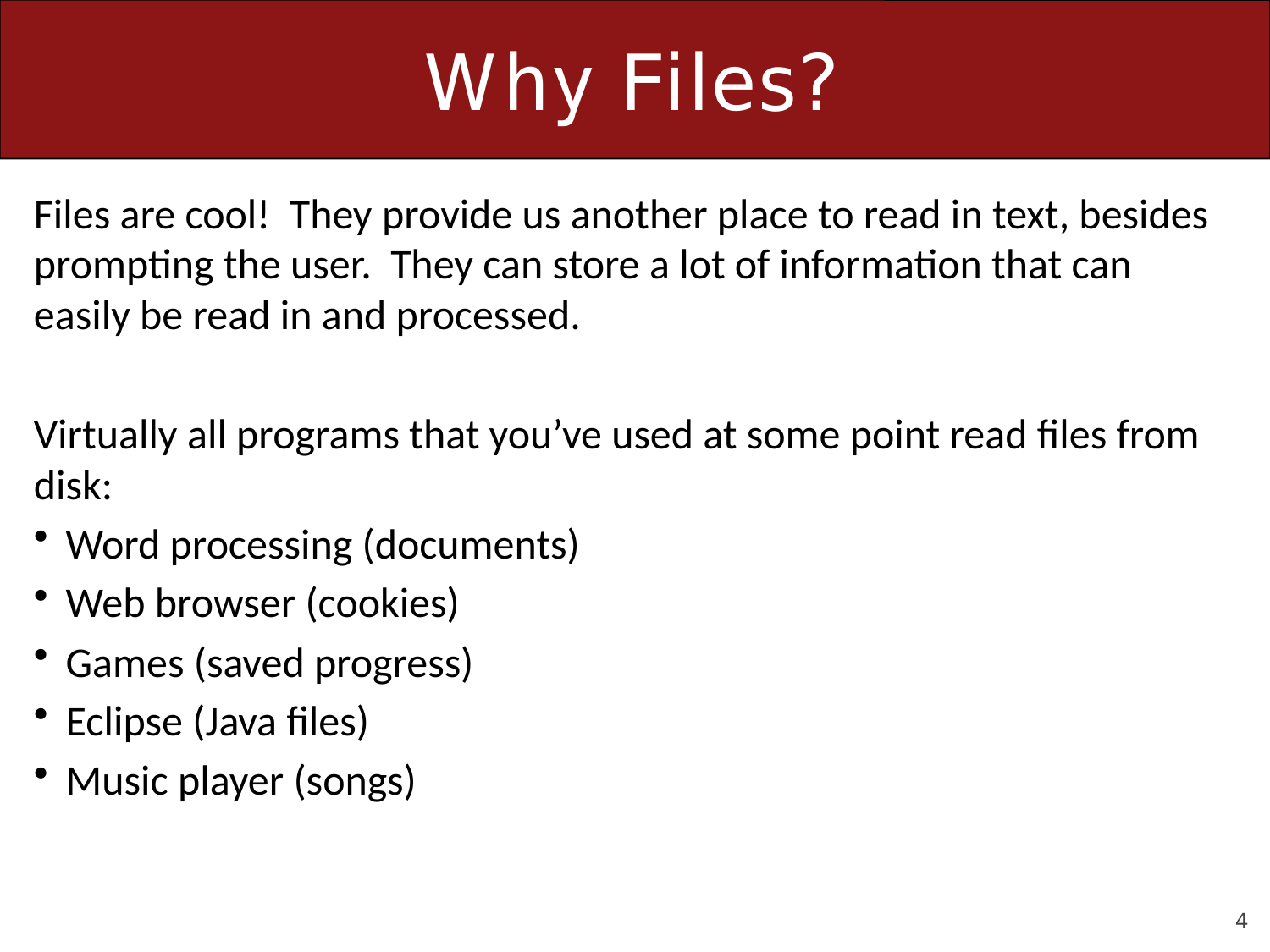

# Why Files?
Files are cool!  They provide us another place to read in text, besides prompting the user.  They can store a lot of information that can easily be read in and processed.

Virtually all programs that you’ve used at some point read files from disk:
Word processing (documents)
Web browser (cookies)
Games (saved progress)
Eclipse (Java files)
Music player (songs)